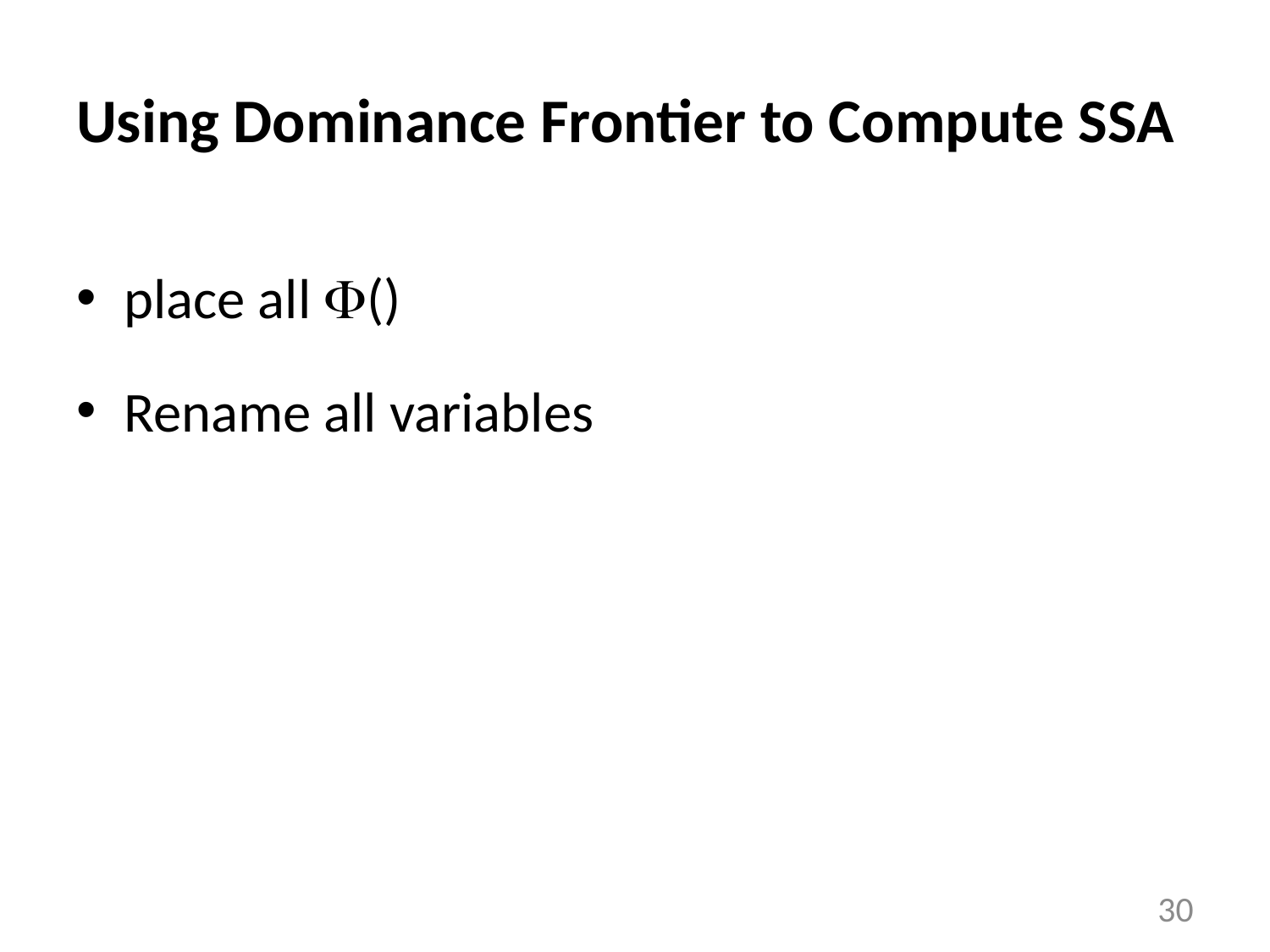

# Using Dominance Frontier to Compute SSA
place all Φ()
Rename all variables

30